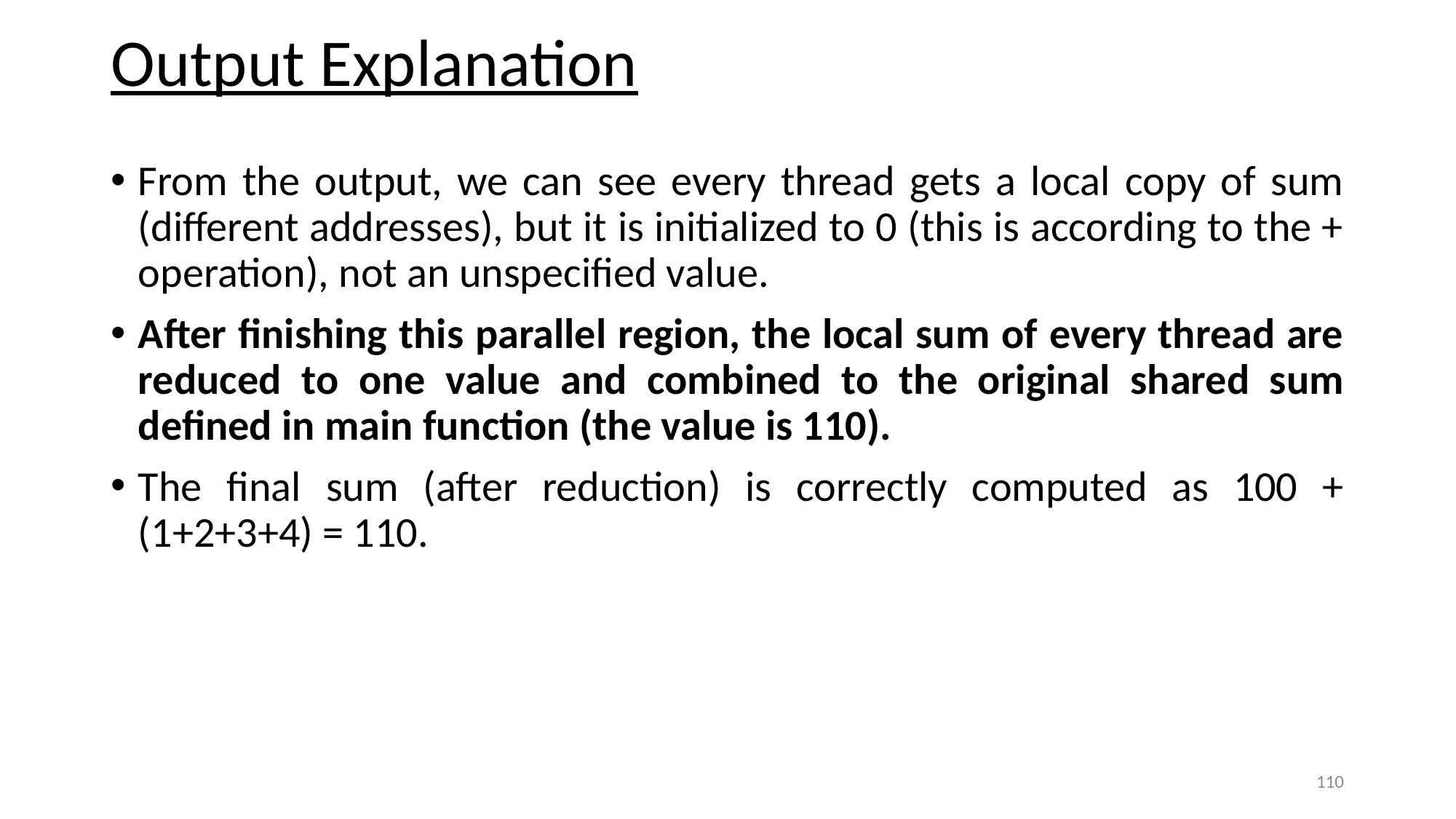

# Output Explanation
From the output, we can see every thread gets a local copy of sum (different addresses), but it is initialized to 0 (this is according to the + operation), not an unspecified value.
After finishing this parallel region, the local sum of every thread are reduced to one value and combined to the original shared sum defined in main function (the value is 110).
The final sum (after reduction) is correctly computed as 100 + (1+2+3+4) = 110.

110